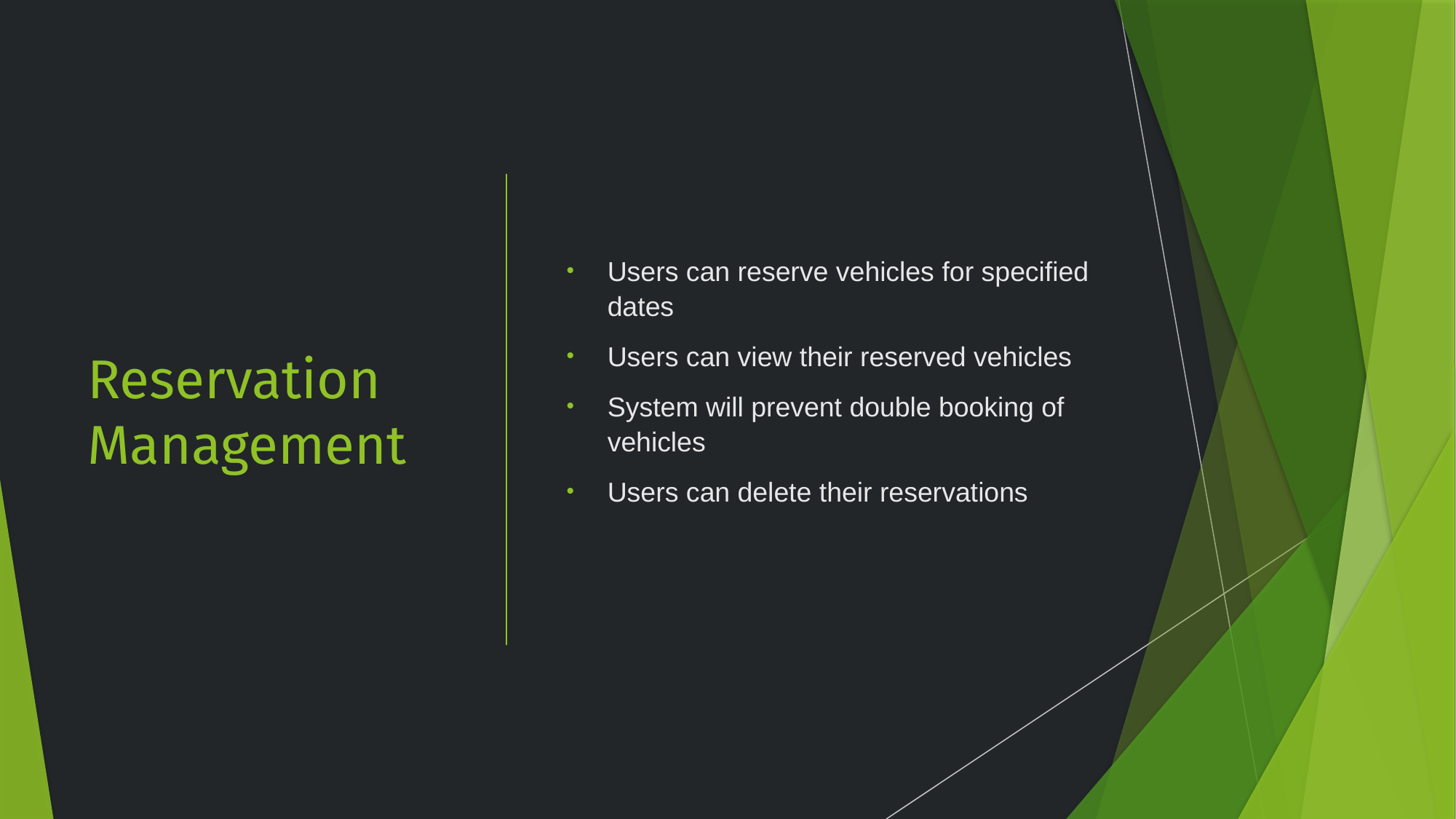

# Reservation Management
Users can reserve vehicles for specified dates
Users can view their reserved vehicles
System will prevent double booking of vehicles
Users can delete their reservations